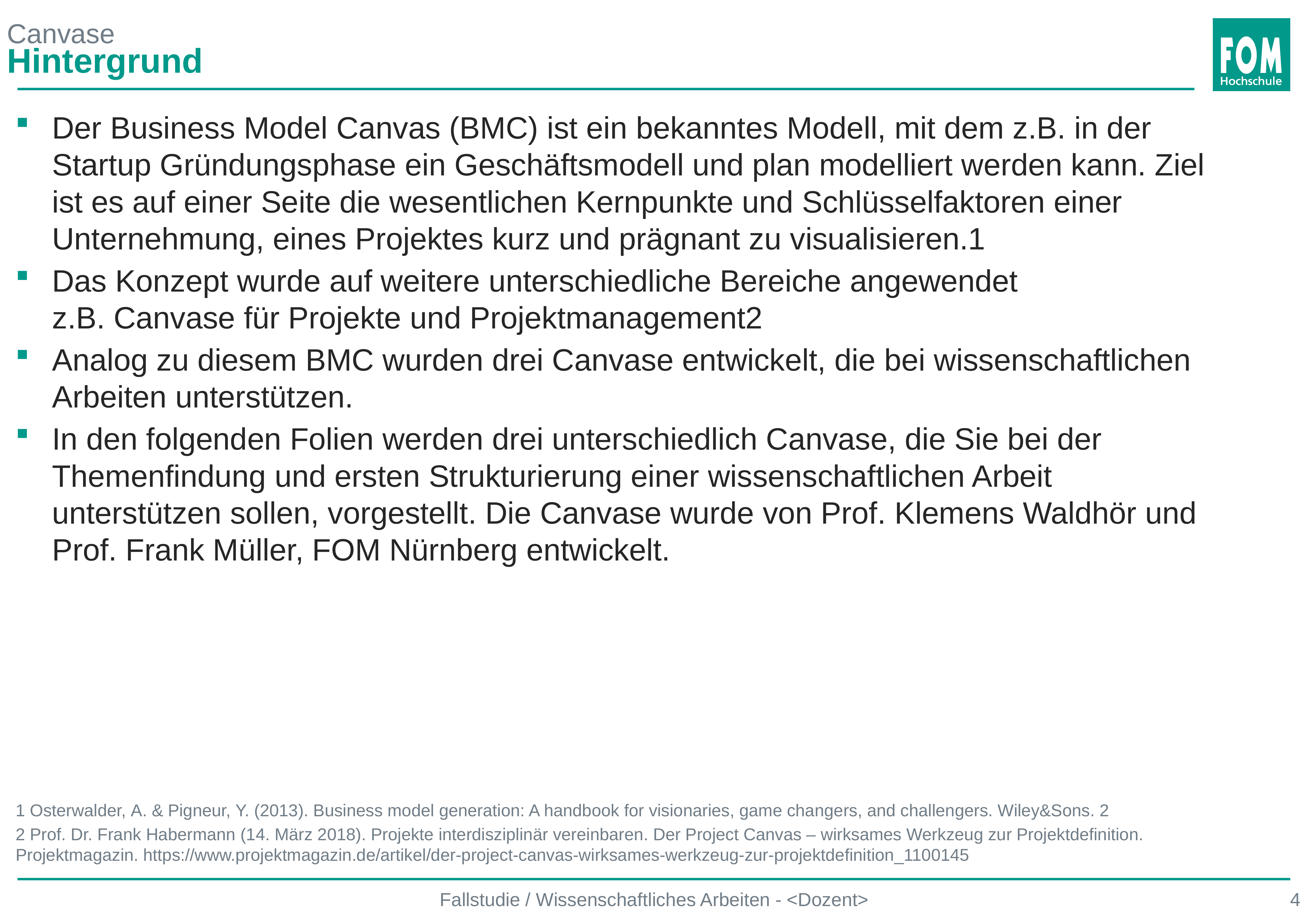

# Canvase
Hintergrund
Der Business Model Canvas (BMC) ist ein bekanntes Modell, mit dem z.B. in der Startup Gründungsphase ein Geschäftsmodell und plan modelliert werden kann. Ziel ist es auf einer Seite die wesentlichen Kernpunkte und Schlüsselfaktoren einer Unternehmung, eines Projektes kurz und prägnant zu visualisieren.1
Das Konzept wurde auf weitere unterschiedliche Bereiche angewendet
z.B. Canvase für Projekte und Projektmanagement2
Analog zu diesem BMC wurden drei Canvase entwickelt, die bei wissenschaftlichen Arbeiten unterstützen.
In den folgenden Folien werden drei unterschiedlich Canvase, die Sie bei der Themenfindung und ersten Strukturierung einer wissenschaftlichen Arbeit unterstützen sollen, vorgestellt. Die Canvase wurde von Prof. Klemens Waldhör und Prof. Frank Müller, FOM Nürnberg entwickelt.

1 Osterwalder, A. & Pigneur, Y. (2013). Business model generation: A handbook for visionaries, game changers, and challengers. Wiley&Sons. 2
2 Prof. Dr. Frank Habermann (14. März 2018). Projekte interdisziplinär vereinbaren. Der Project Canvas – wirksames Werkzeug zur Projektdefinition. Projektmagazin. https://www.projektmagazin.de/artikel/der-project-canvas-wirksames-werkzeug-zur-projektdefinition_1100145
Fallstudie / Wissenschaftliches Arbeiten - <Dozent>
4